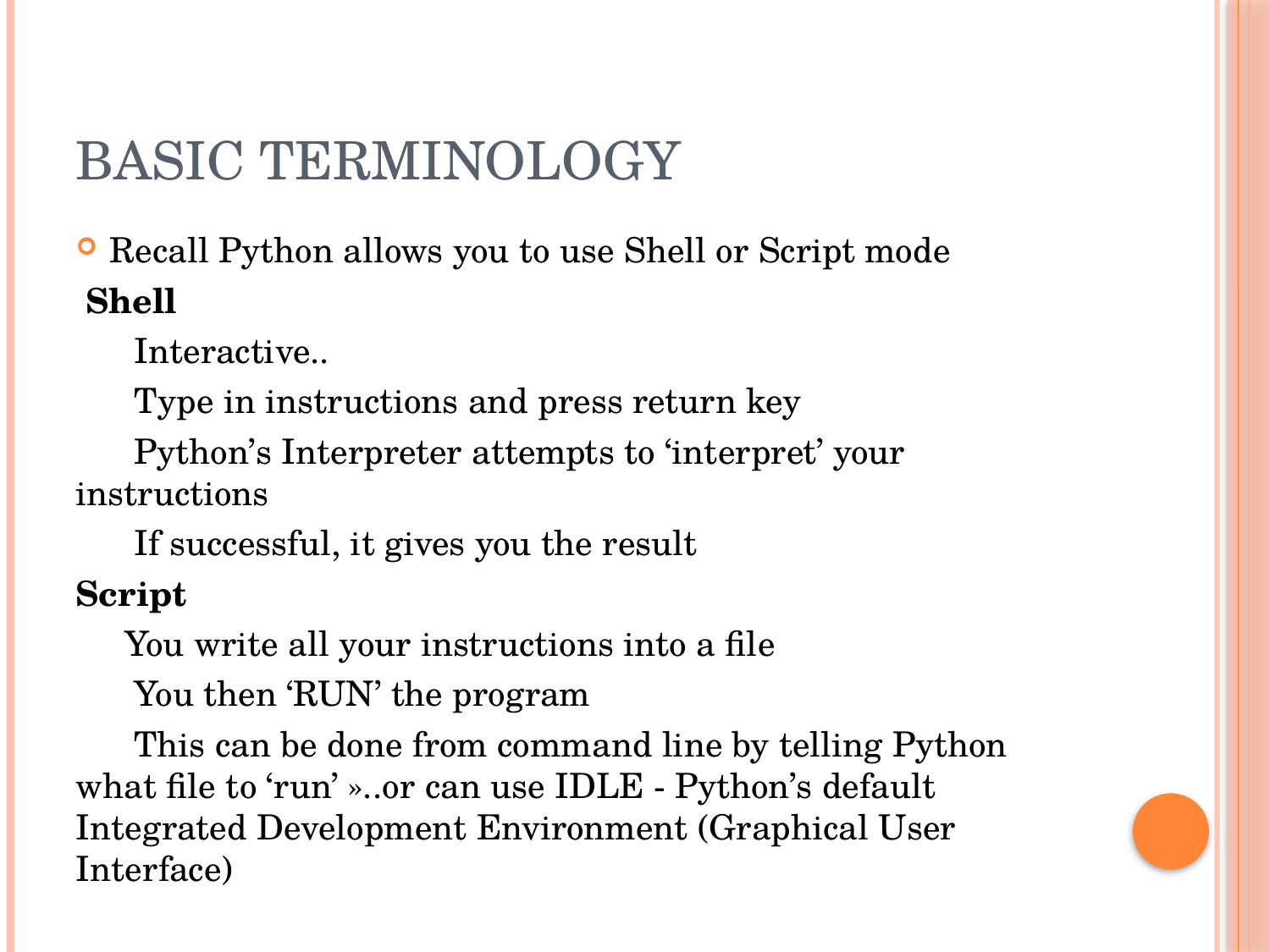

# Basic Terminology
Recall Python allows you to use Shell or Script mode
 Shell
      Interactive..
      Type in instructions and press return key
      Python’s Interpreter attempts to ‘interpret’ your   instructions
      If successful, it gives you the result
Script
     You write all your instructions into a file
      You then ‘RUN’ the program
      This can be done from command line by telling Python what file to ‘run’ »..or can use IDLE - Python’s default Integrated Development Environment (Graphical User Interface)